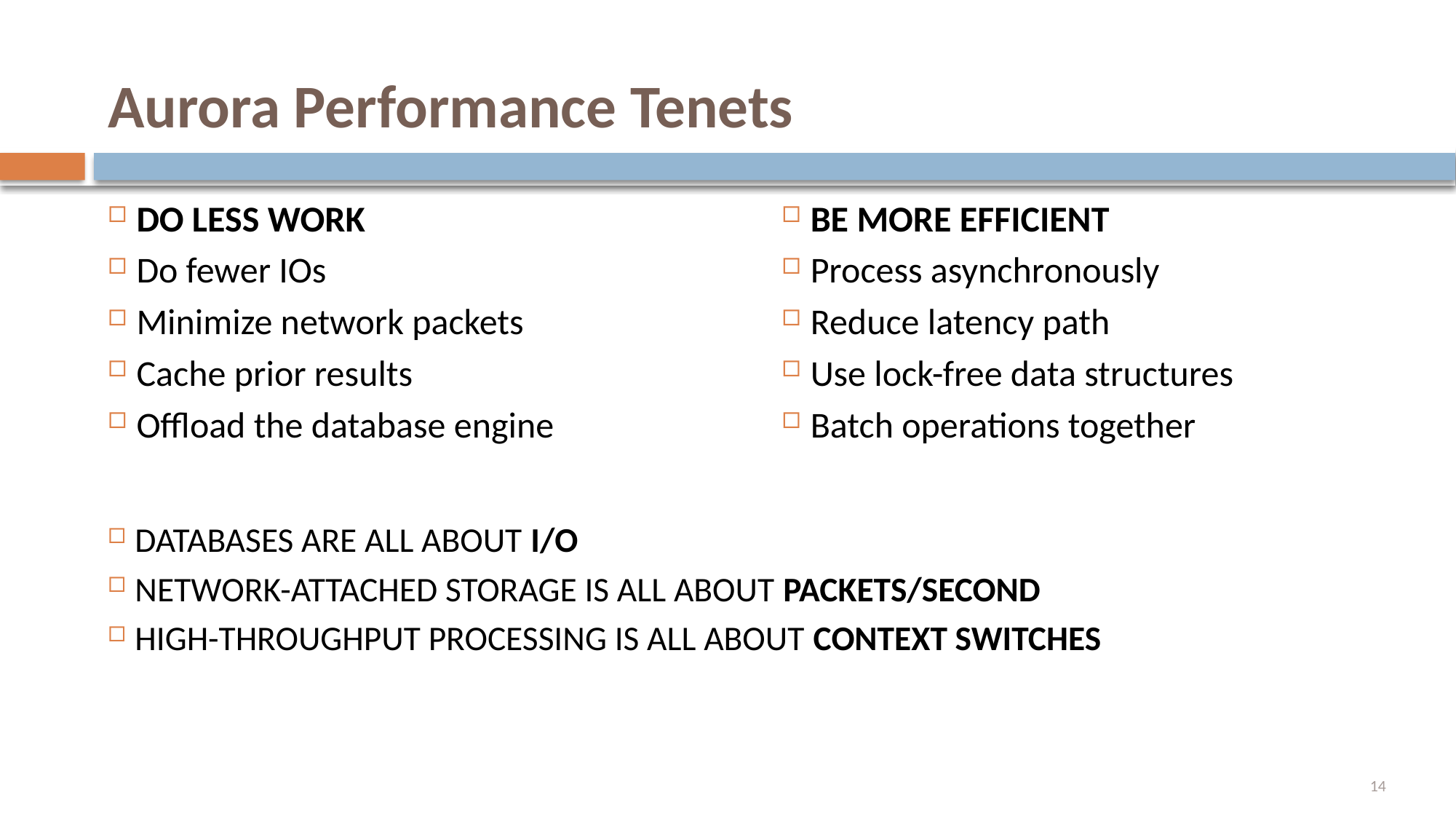

# Aurora Performance Tenets
DO LESS WORK
Do fewer IOs
Minimize network packets
Cache prior results
Offload the database engine
BE MORE EFFICIENT
Process asynchronously
Reduce latency path
Use lock-free data structures
Batch operations together
DATABASES ARE ALL ABOUT I/O
NETWORK-ATTACHED STORAGE IS ALL ABOUT PACKETS/SECOND
HIGH-THROUGHPUT PROCESSING IS ALL ABOUT CONTEXT SWITCHES
14